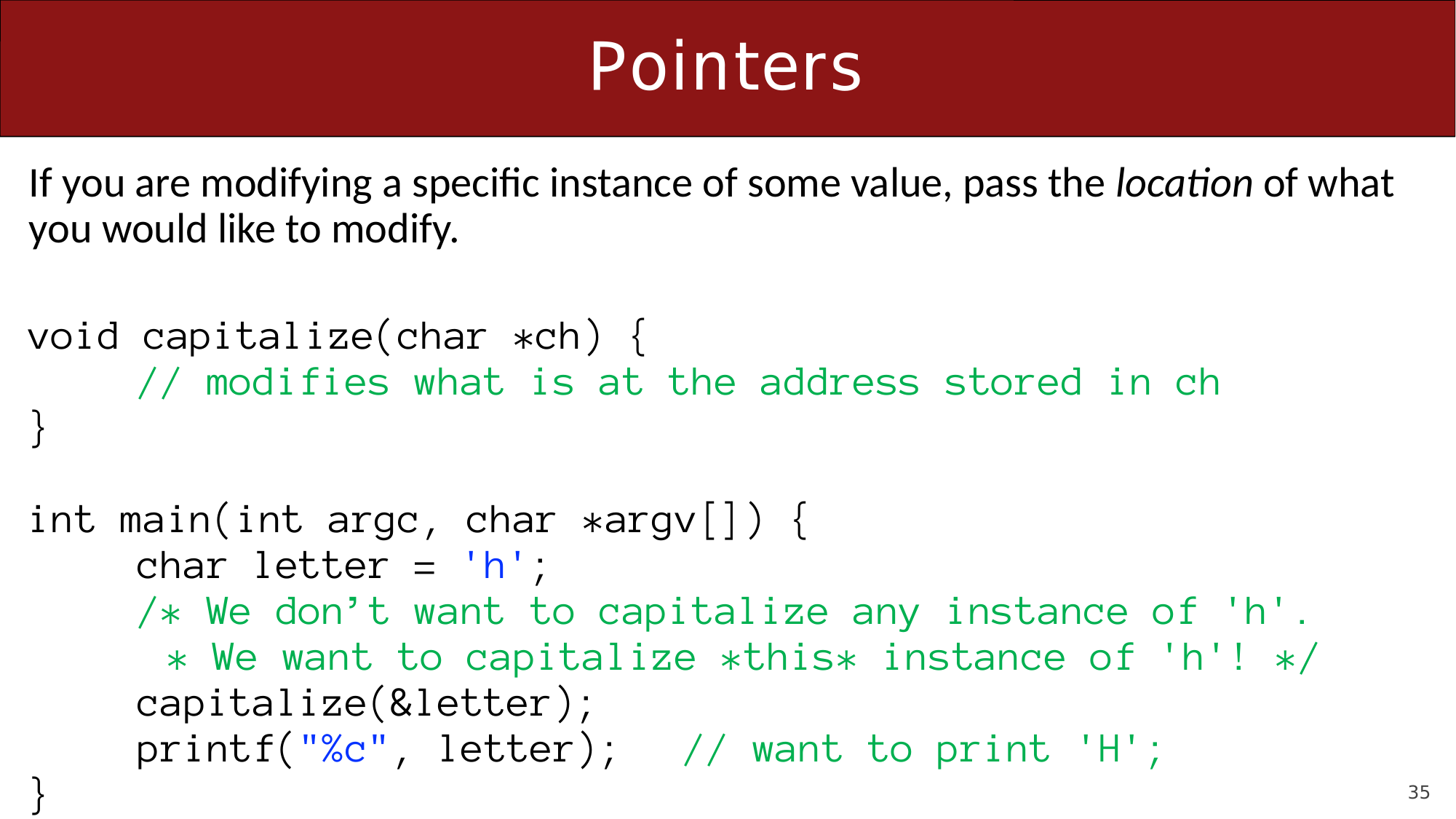

# Pointers
If you are modifying a specific instance of some value, pass the location of what you would like to modify.

void capitalize(char *ch) {
	// modifies what is at the address stored in ch
}

int main(int argc, char *argv[]) {
	char letter = 'h';
	/* We don’t want to capitalize any instance of 'h'.
      * We want to capitalize *this* instance of 'h'! */
	capitalize(&letter);
	printf("%c", letter);	// want to print 'H';
}